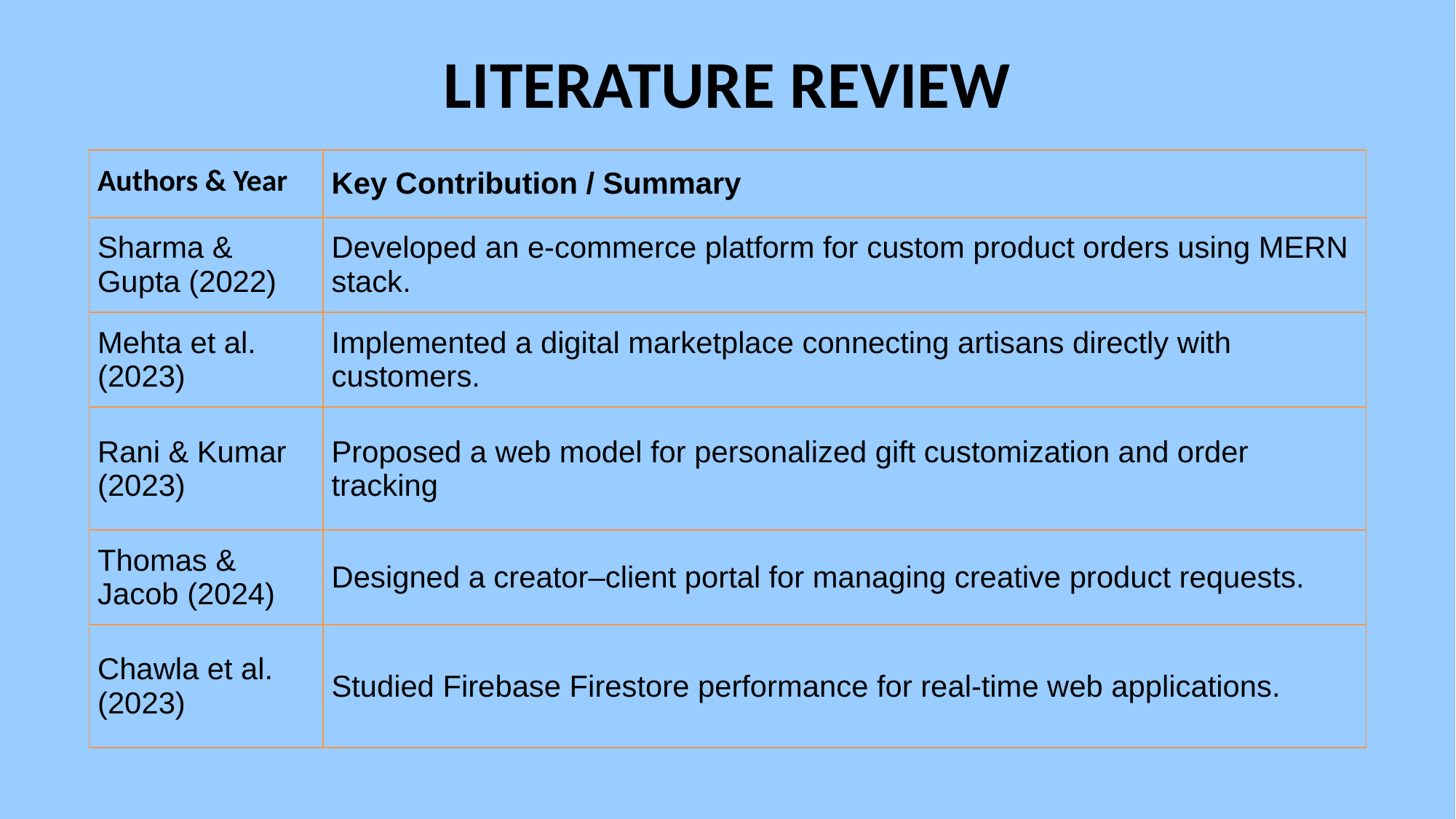

# LITERATURE REVIEW
| Authors & Year | Key Contribution / Summary |
| --- | --- |
| Sharma & Gupta (2022) | Developed an e-commerce platform for custom product orders using MERN stack. |
| Mehta et al. (2023) | Implemented a digital marketplace connecting artisans directly with customers. |
| Rani & Kumar (2023) | Proposed a web model for personalized gift customization and order tracking |
| Thomas & Jacob (2024) | Designed a creator–client portal for managing creative product requests. |
| Chawla et al. (2023) | Studied Firebase Firestore performance for real-time web applications. |